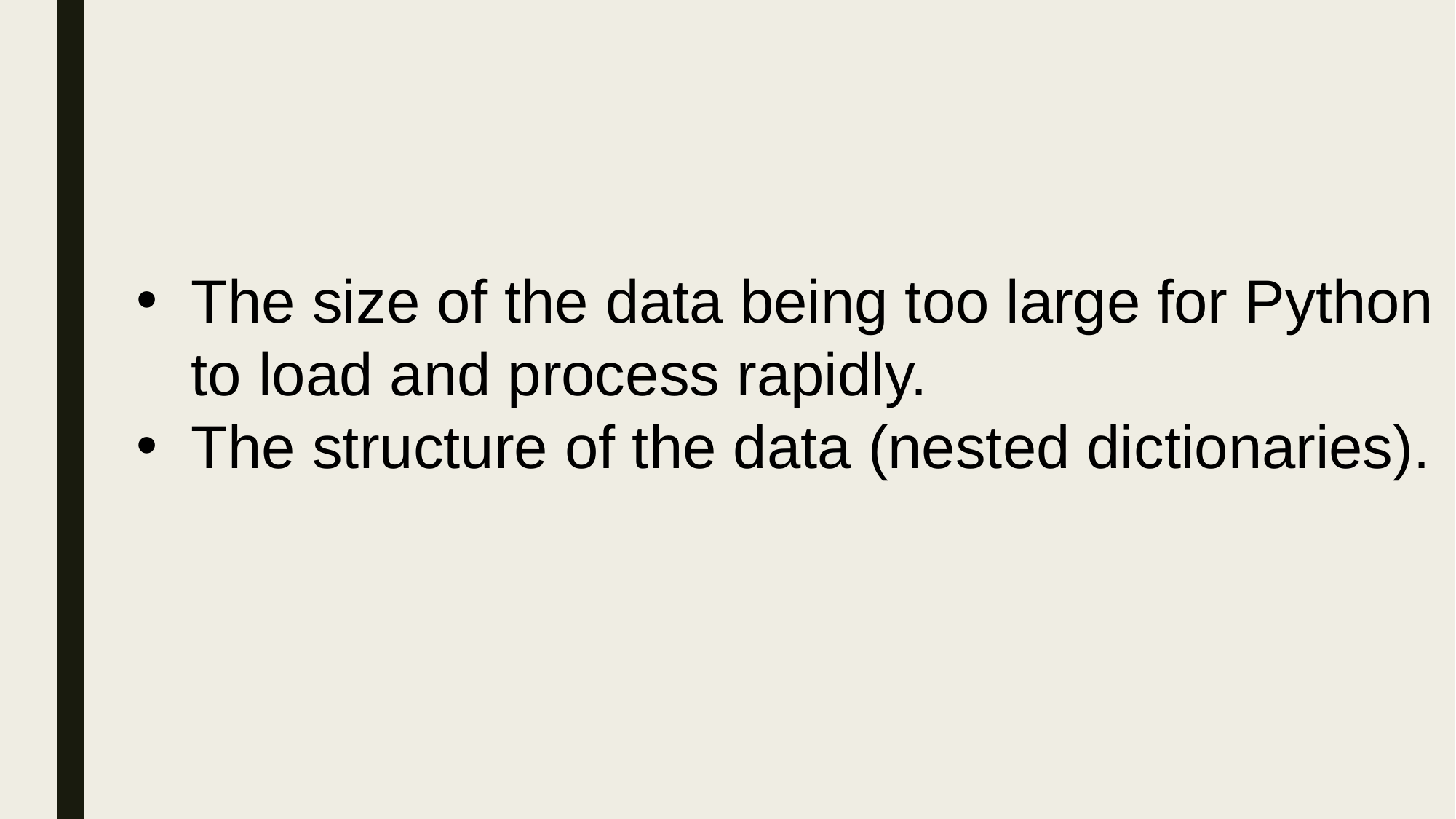

The size of the data being too large for Python to load and process rapidly.
The structure of the data (nested dictionaries).